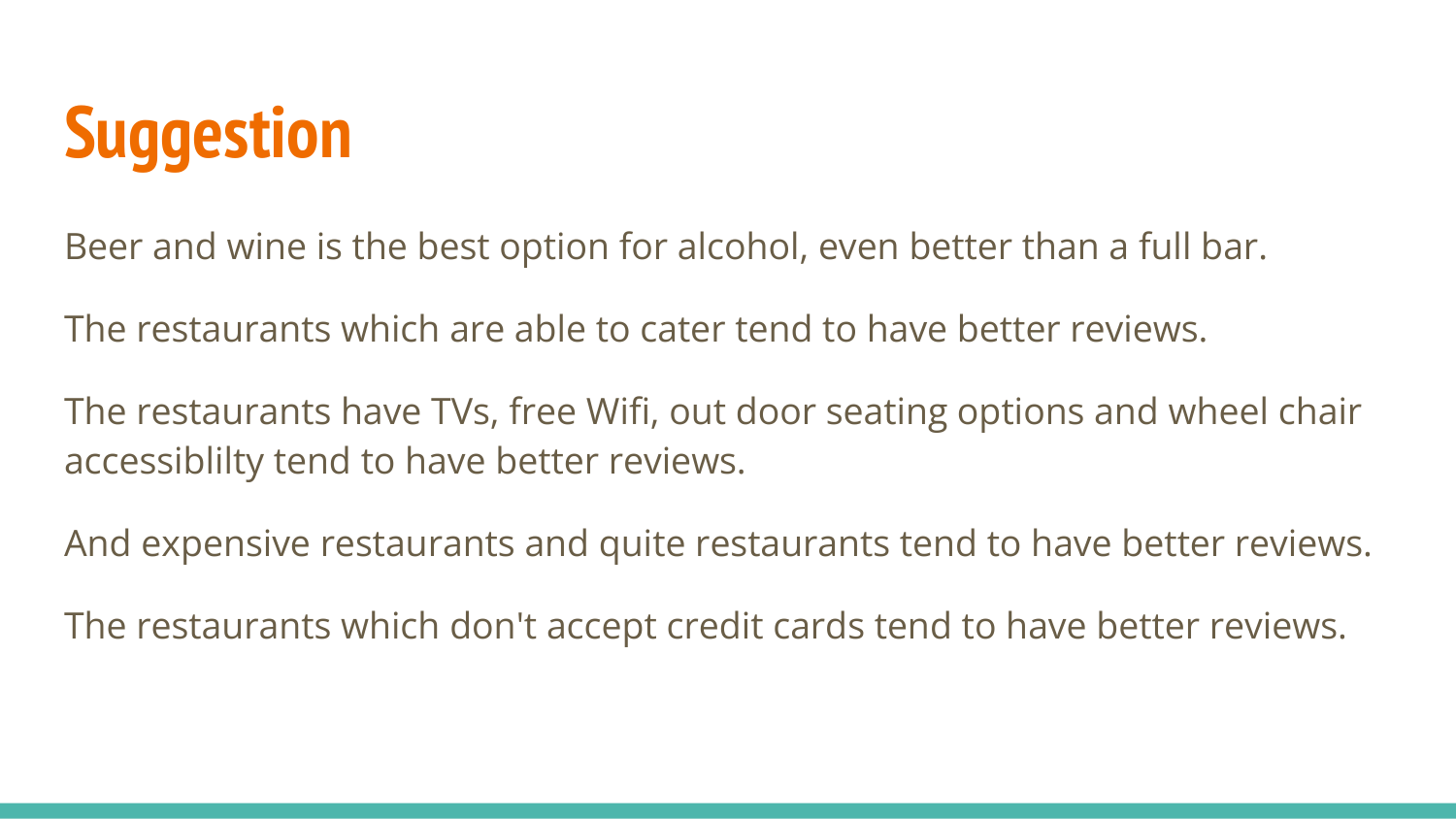

# Suggestion
Beer and wine is the best option for alcohol, even better than a full bar.
The restaurants which are able to cater tend to have better reviews.
The restaurants have TVs, free Wifi, out door seating options and wheel chair accessiblilty tend to have better reviews.
And expensive restaurants and quite restaurants tend to have better reviews.
The restaurants which don't accept credit cards tend to have better reviews.